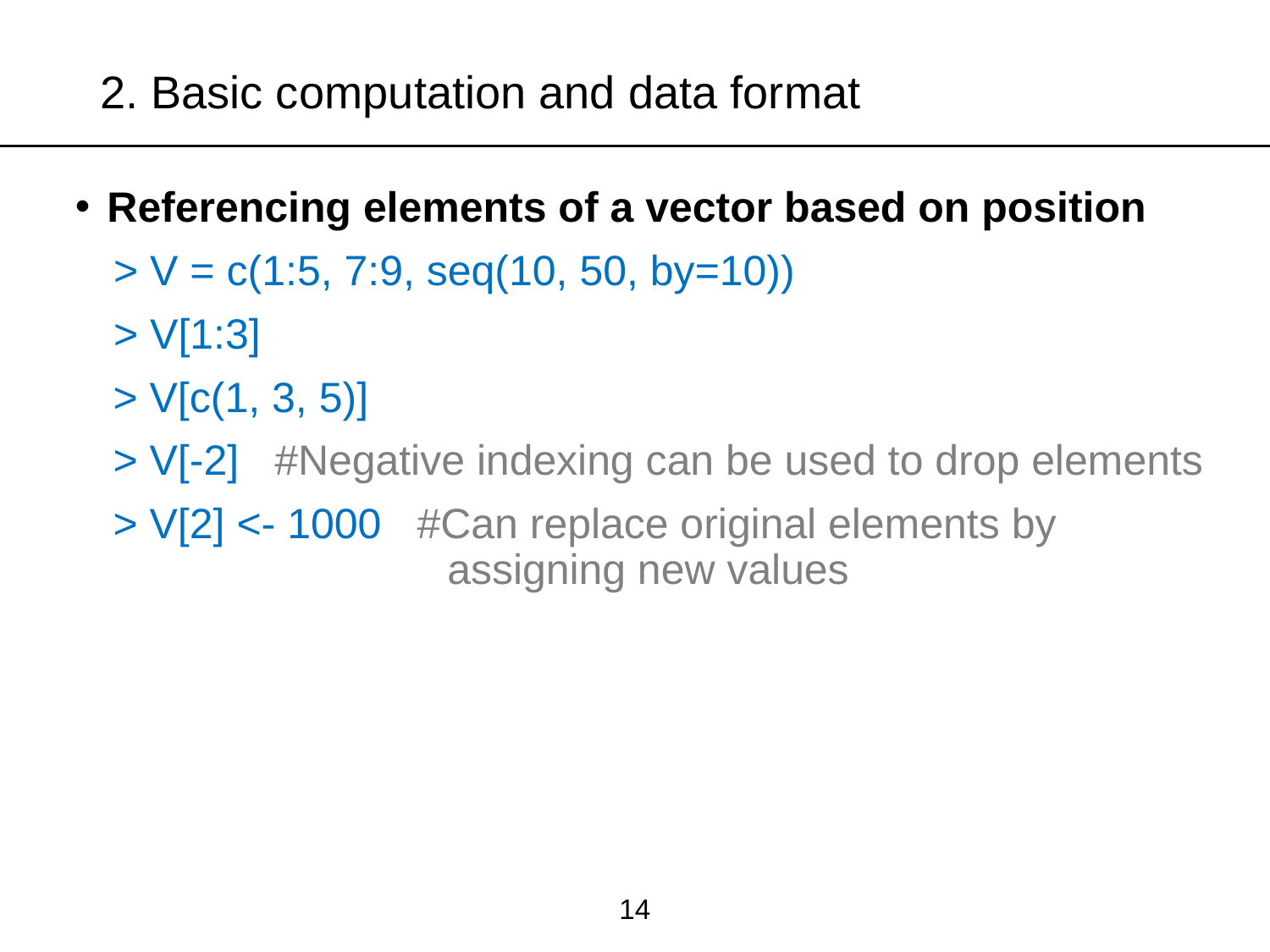

# 2. Basic computation and data format
Referencing elements of a vector based on position
> V = c(1:5, 7:9, seq(10, 50, by=10))
> V[1:3]
> V[c(1, 3, 5)]
> V[-2]   #Negative indexing can be used to drop elements
> V[2] <- 1000   #Can replace original elements by  				          assigning new values

14